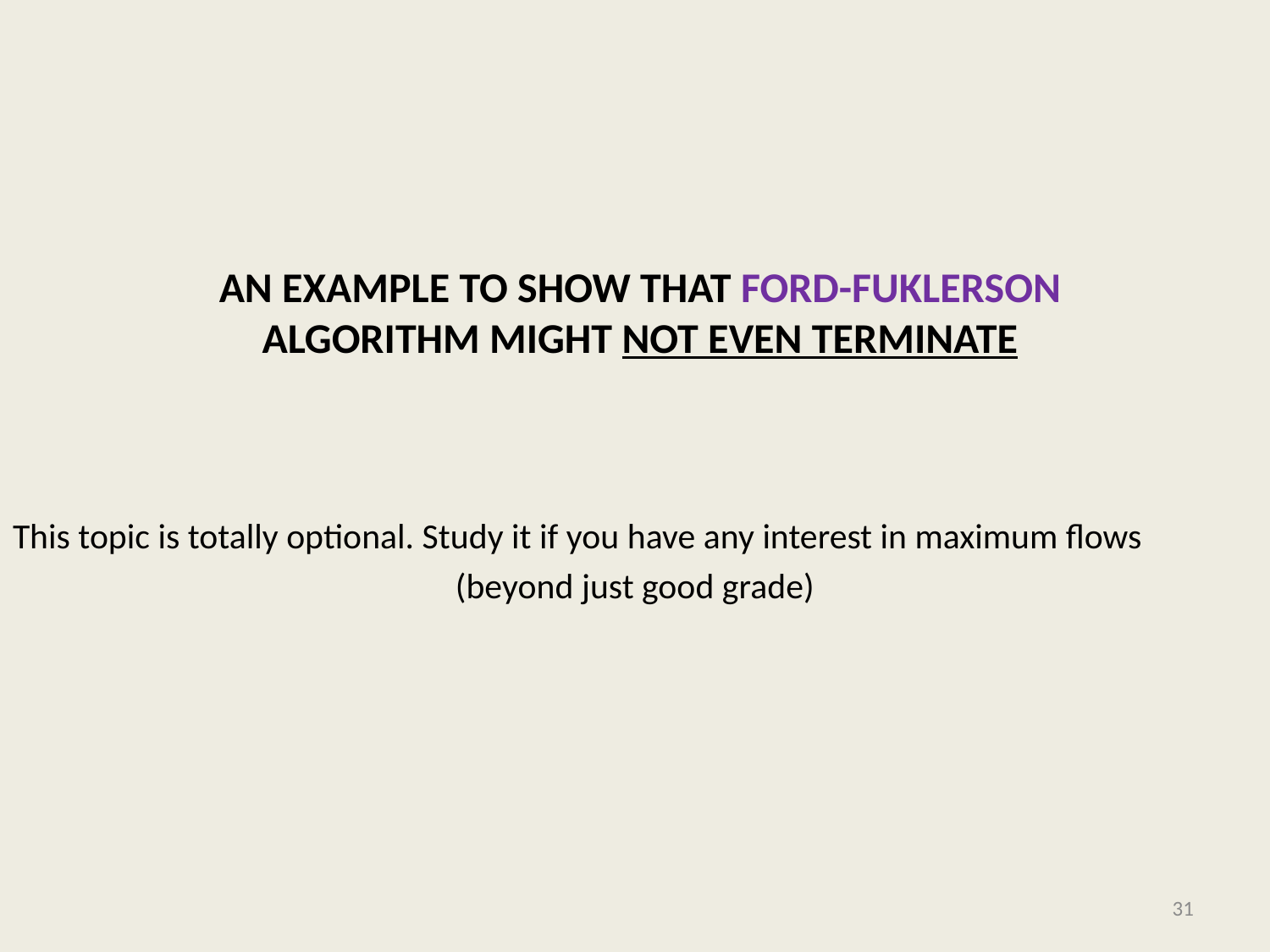

# An example to show that Ford-Fuklerson algorithm might not even terminate
This topic is totally optional. Study it if you have any interest in maximum flows
(beyond just good grade)
31